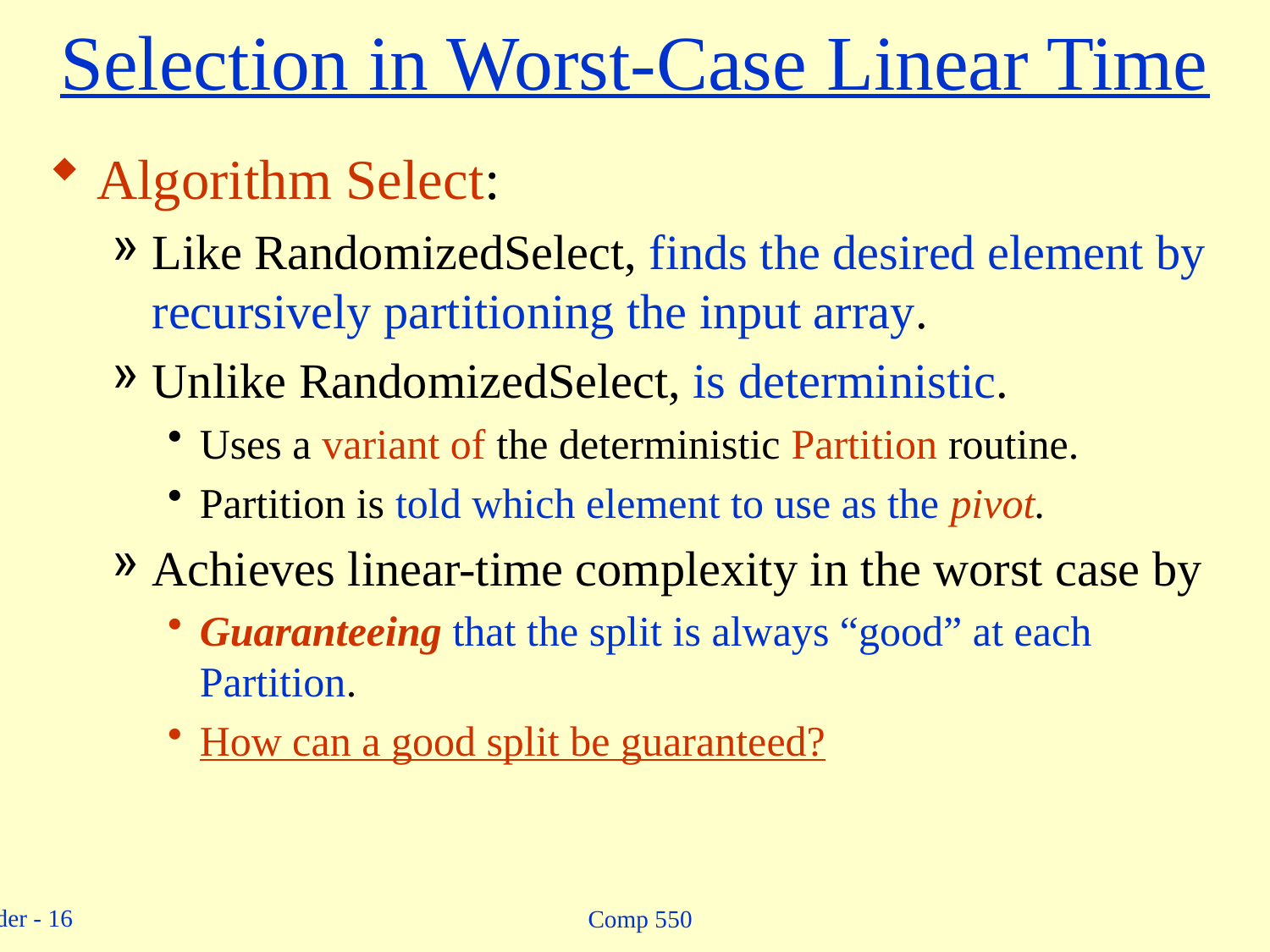

# Selection in Worst-Case Linear Time
Algorithm Select:
Like RandomizedSelect, finds the desired element by recursively partitioning the input array.
Unlike RandomizedSelect, is deterministic.
Uses a variant of the deterministic Partition routine.
Partition is told which element to use as the pivot.
Achieves linear-time complexity in the worst case by
Guaranteeing that the split is always “good” at each Partition.
How can a good split be guaranteed?

Comp 550